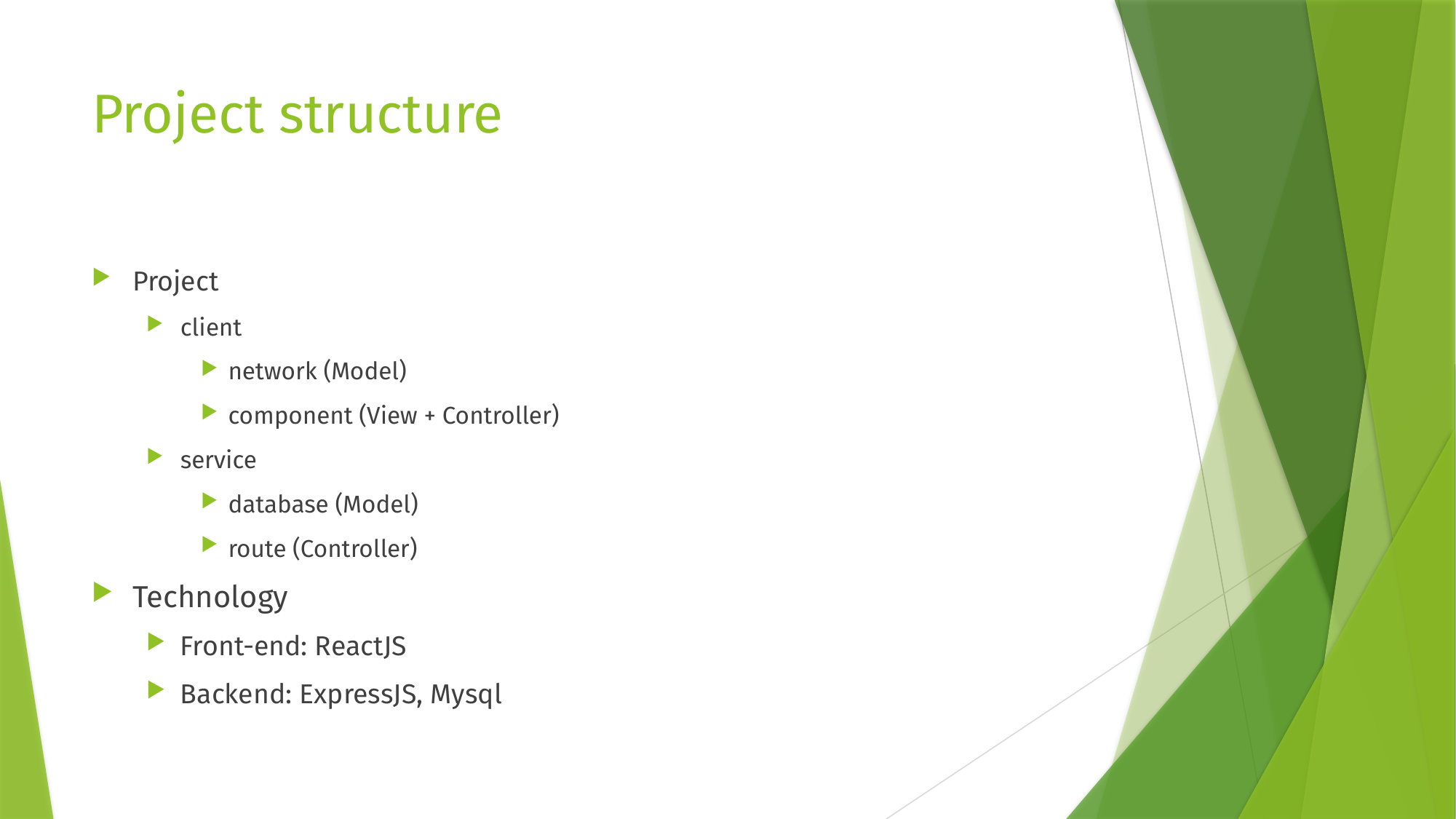

# Project structure
Project
client
network (Model)
component (View + Controller)
service
database (Model)
route (Controller)
Technology
Front-end: ReactJS
Backend: ExpressJS, Mysql